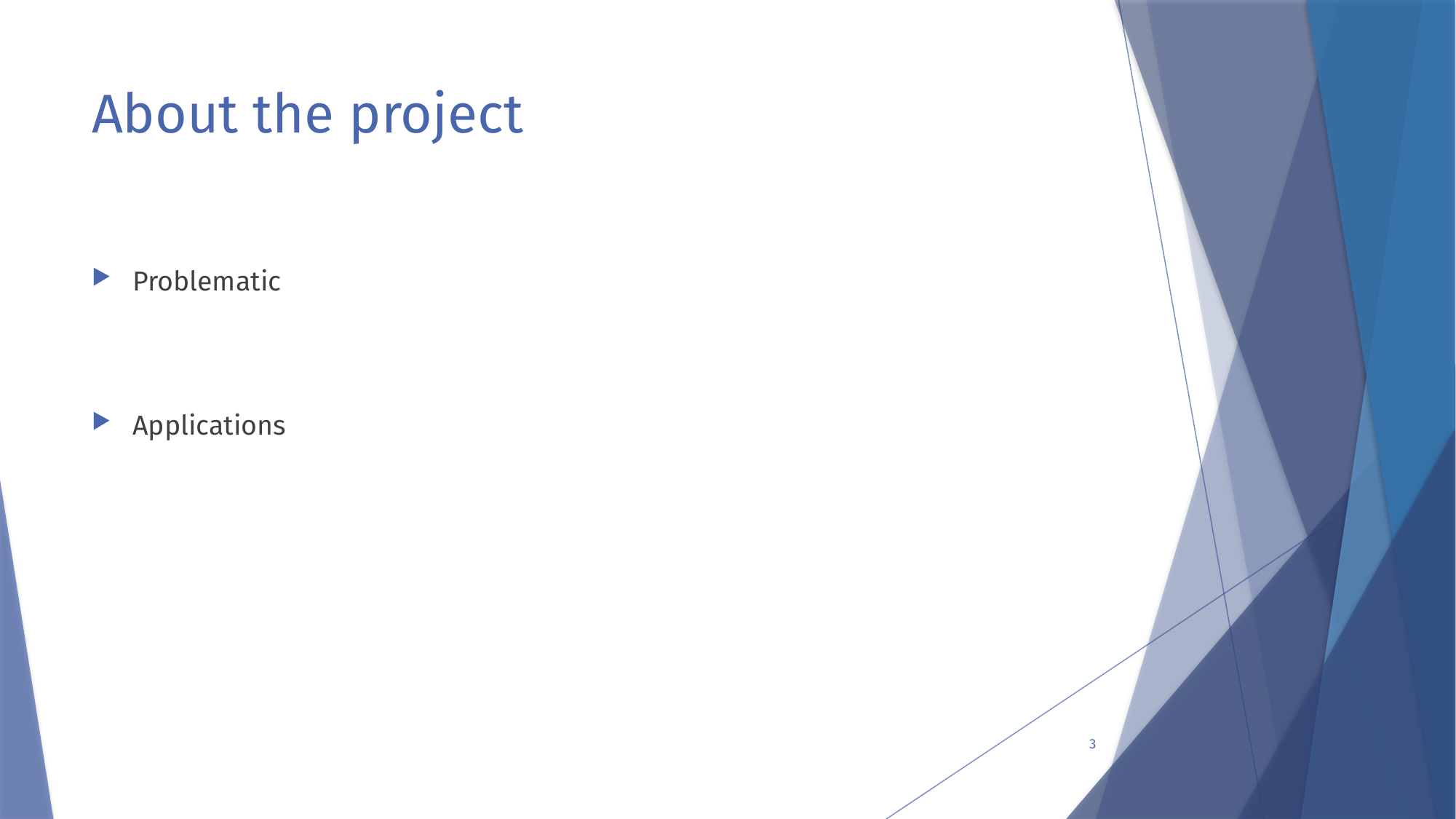

# About the project
Problematic

Applications
3